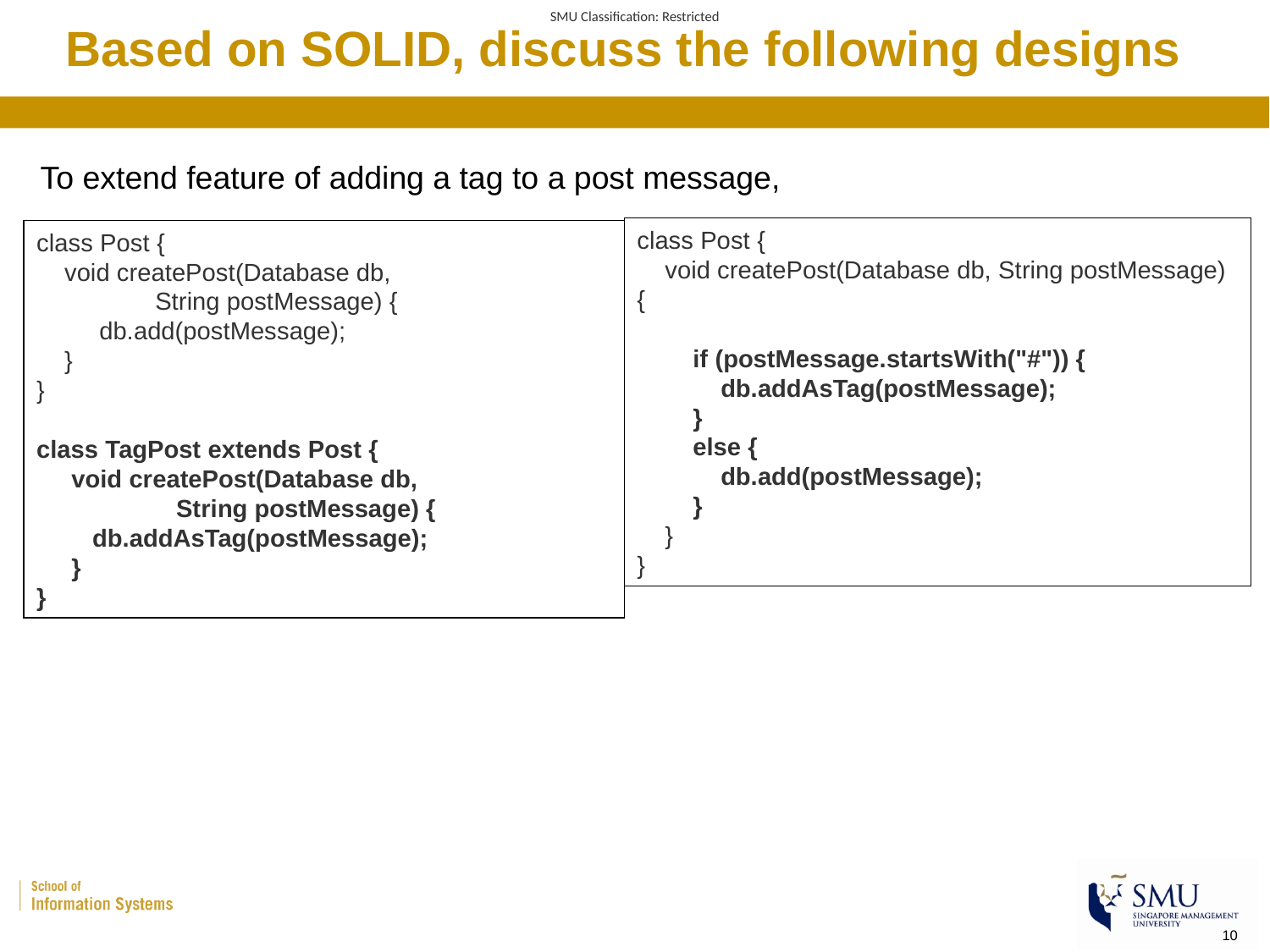

# Based on SOLID, discuss the following designs
To extend feature of adding a tag to a post message,
class Post {
    void createPost(Database db,
                 String postMessage) {
         db.add(postMessage);
    }
}

class TagPost extends Post {
     void createPost(Database db,
                    String postMessage) {
        db.addAsTag(postMessage);
     }
}
class Post {
    void createPost(Database db, String postMessage) {

        if (postMessage.startsWith("#")) {
            db.addAsTag(postMessage);
        }
        else {
            db.add(postMessage);
        }
    }
}

10